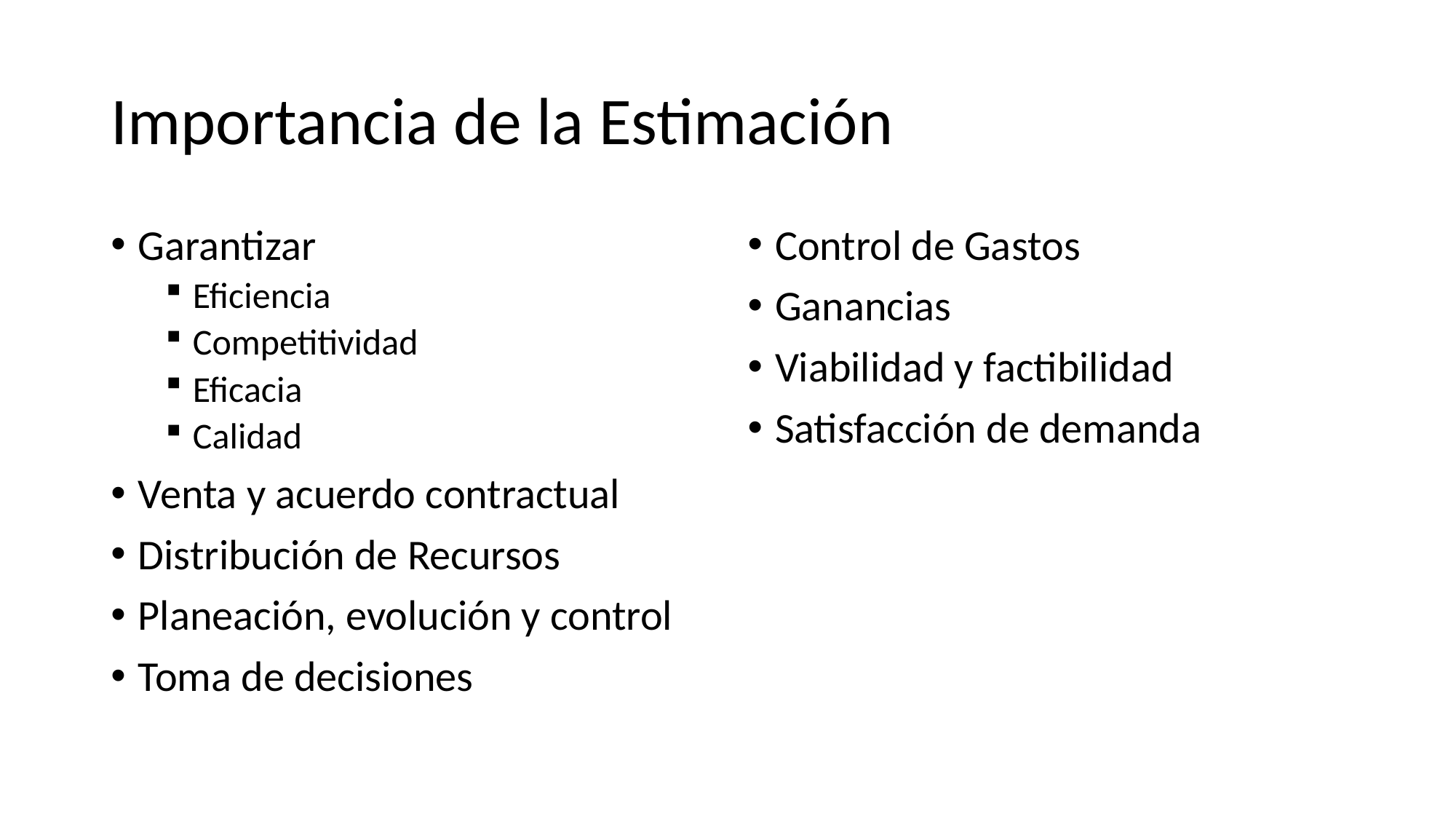

# Importancia de la Estimación
Garantizar
Eficiencia
Competitividad
Eficacia
Calidad
Venta y acuerdo contractual
Distribución de Recursos
Planeación, evolución y control
Toma de decisiones
Control de Gastos
Ganancias
Viabilidad y factibilidad
Satisfacción de demanda